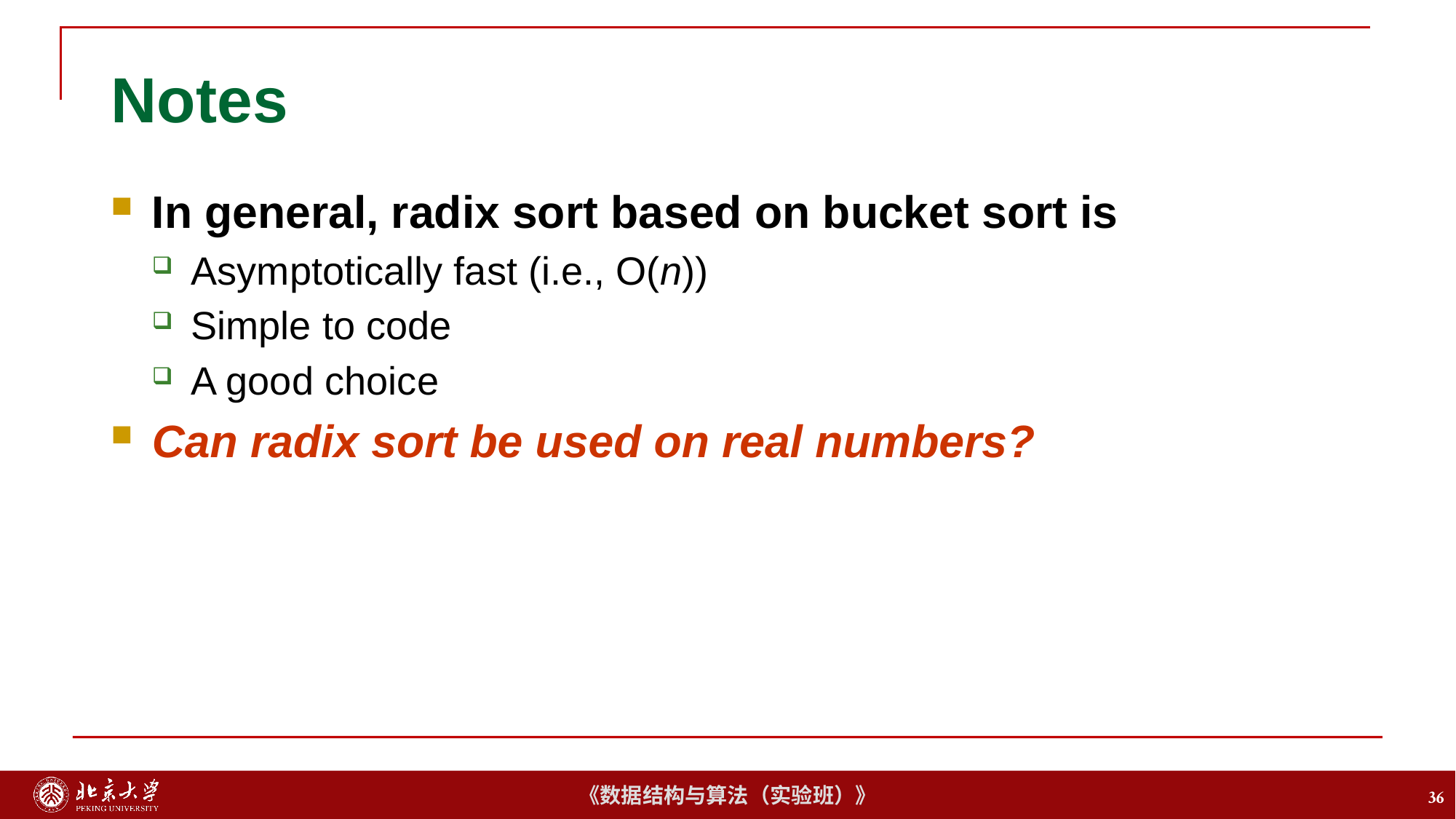

# Notes
In general, radix sort based on bucket sort is
Asymptotically fast (i.e., O(n))
Simple to code
A good choice
Can radix sort be used on real numbers?
36